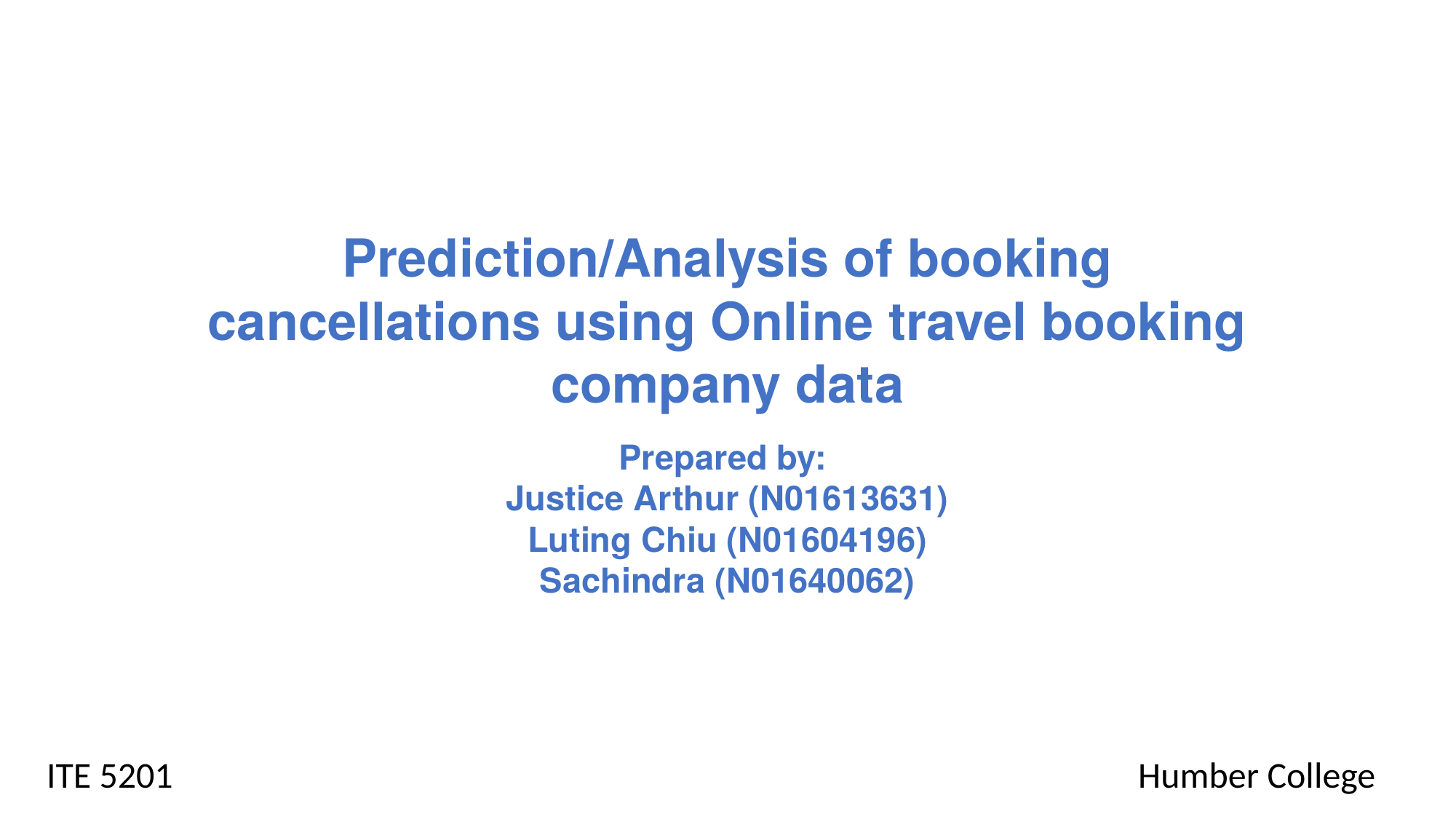

Prediction/Analysis of booking cancellations using Online travel booking company data
Prepared by:
Justice Arthur (N01613631)
Luting Chiu (N01604196)
Sachindra (N01640062)
ITE 5201									Humber College